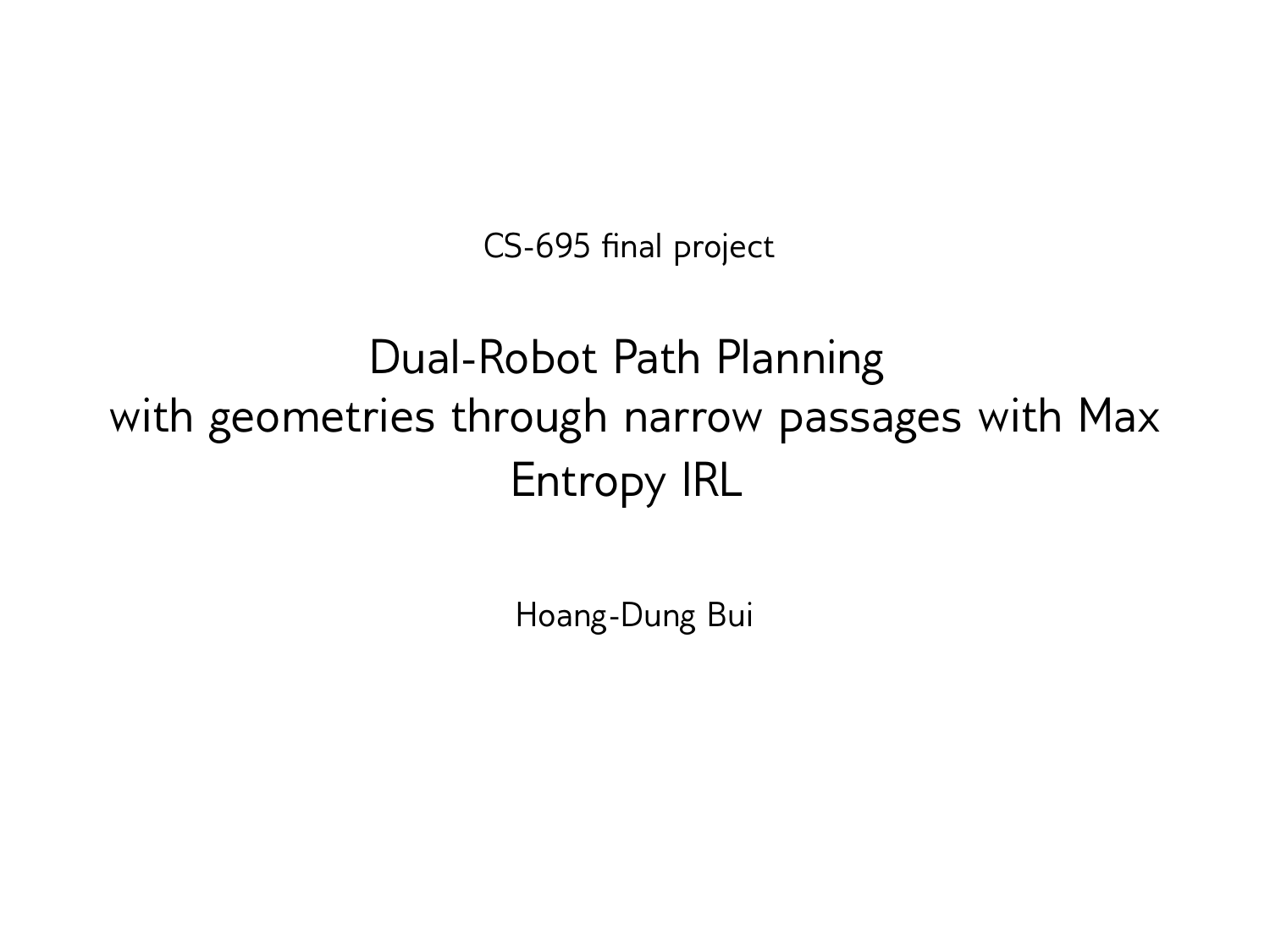

# CS-695 final project Dual-Robot Path Planning with geometries through narrow passages with Max Entropy IRL

Hoang-Dung Bui